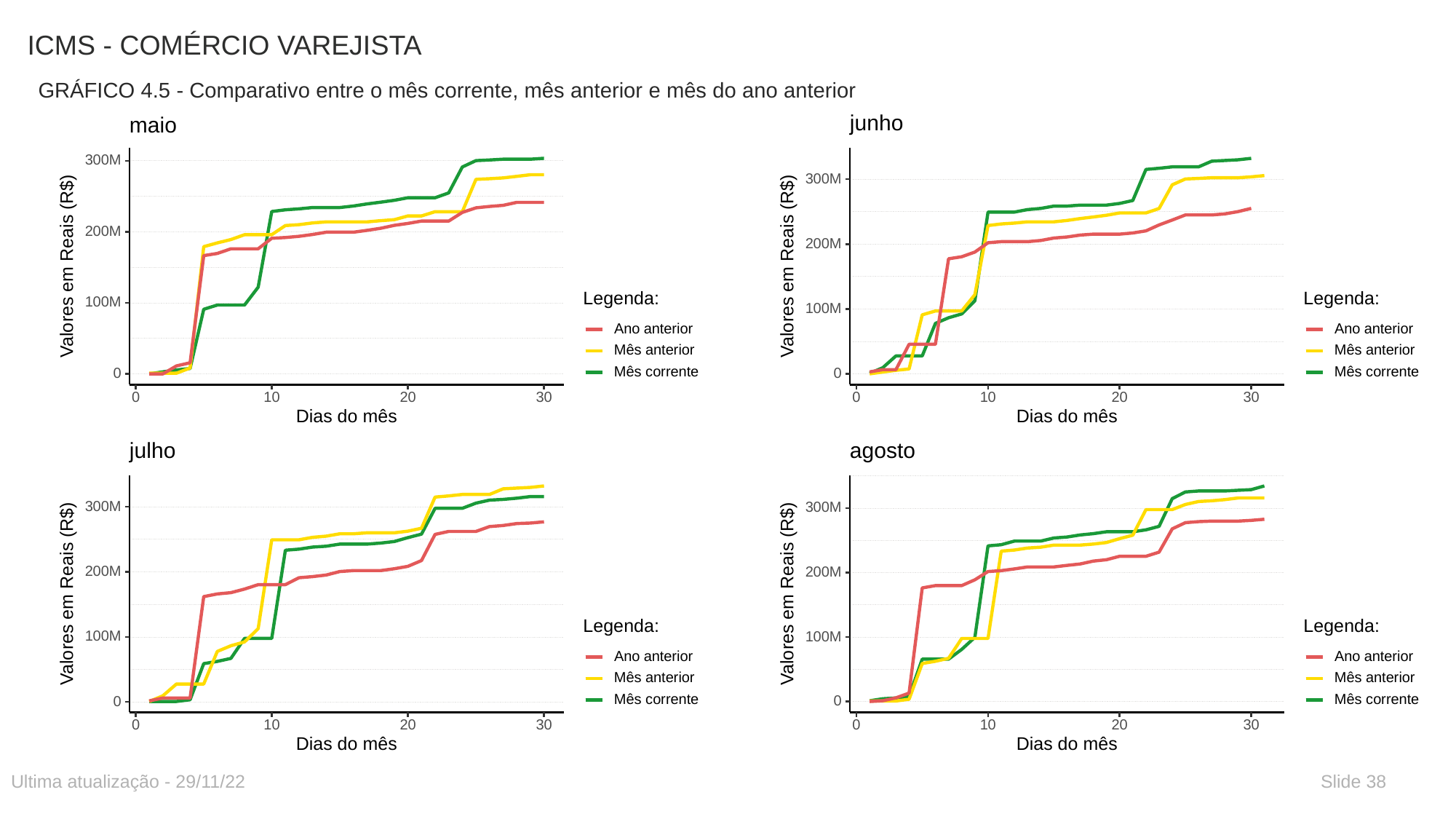

# ICMS - COMÉRCIO VAREJISTA
GRÁFICO 4.5 - Comparativo entre o mês corrente, mês anterior e mês do ano anterior

maio

300M

200M

 Valores em Reais (R$)

Legenda:

100M

Ano anterior

Mês anterior

Mês corrente
0

30
0
10
20
Dias do mês

junho

300M

200M

 Valores em Reais (R$)

Legenda:

100M

Ano anterior

Mês anterior

Mês corrente
0

30
0
10
20
Dias do mês

julho

300M

200M

 Valores em Reais (R$)

Legenda:

100M

Ano anterior

Mês anterior

Mês corrente
0

30
0
10
20
Dias do mês

agosto

300M

200M

 Valores em Reais (R$)

Legenda:

100M

Ano anterior

Mês anterior

Mês corrente
0

30
0
10
20
Dias do mês
Ultima atualização - 29/11/22
Slide 38